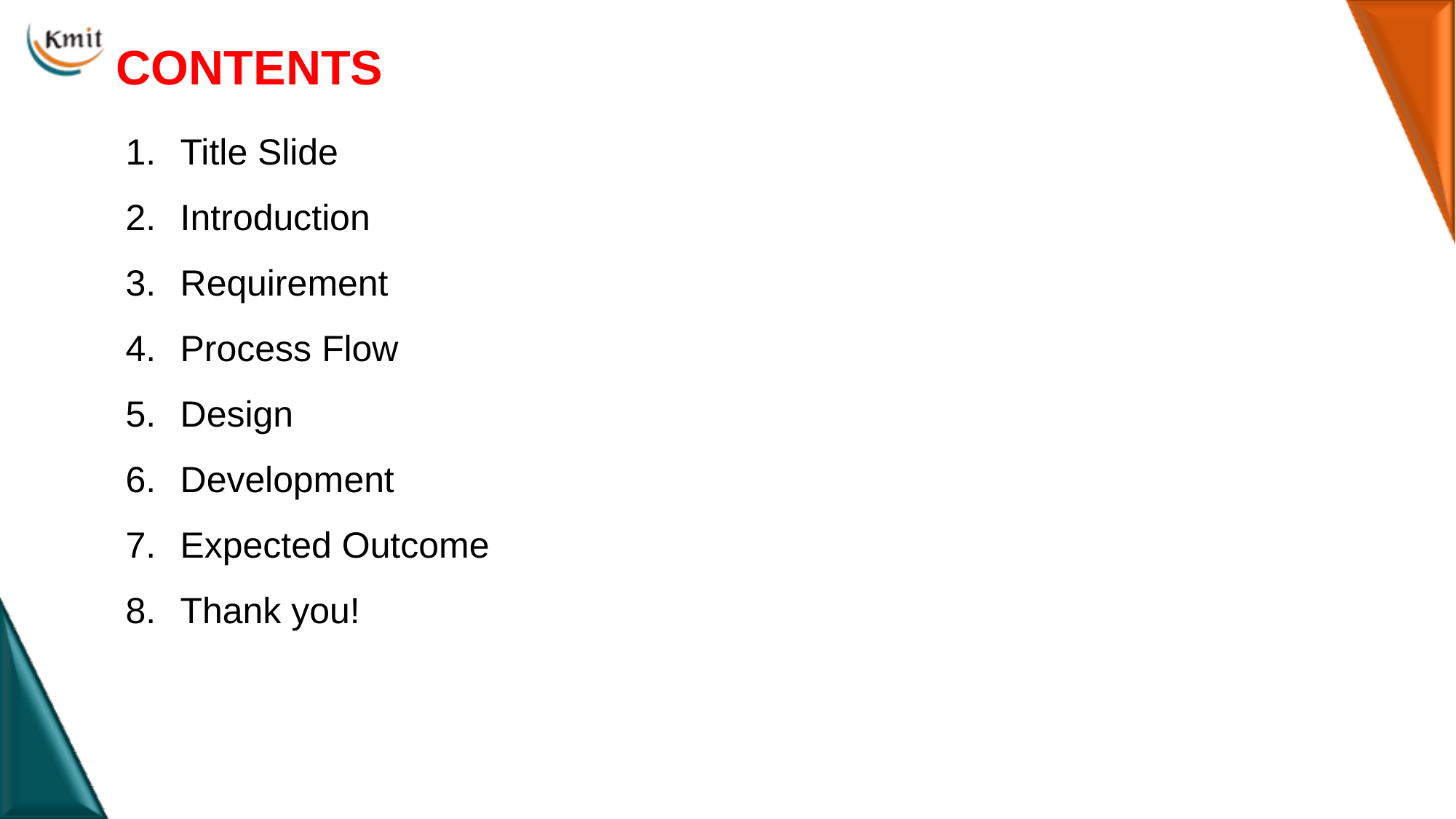

CONTENTS
Title Slide
Introduction
Requirement
Process Flow
Design
Development
Expected Outcome
Thank you!